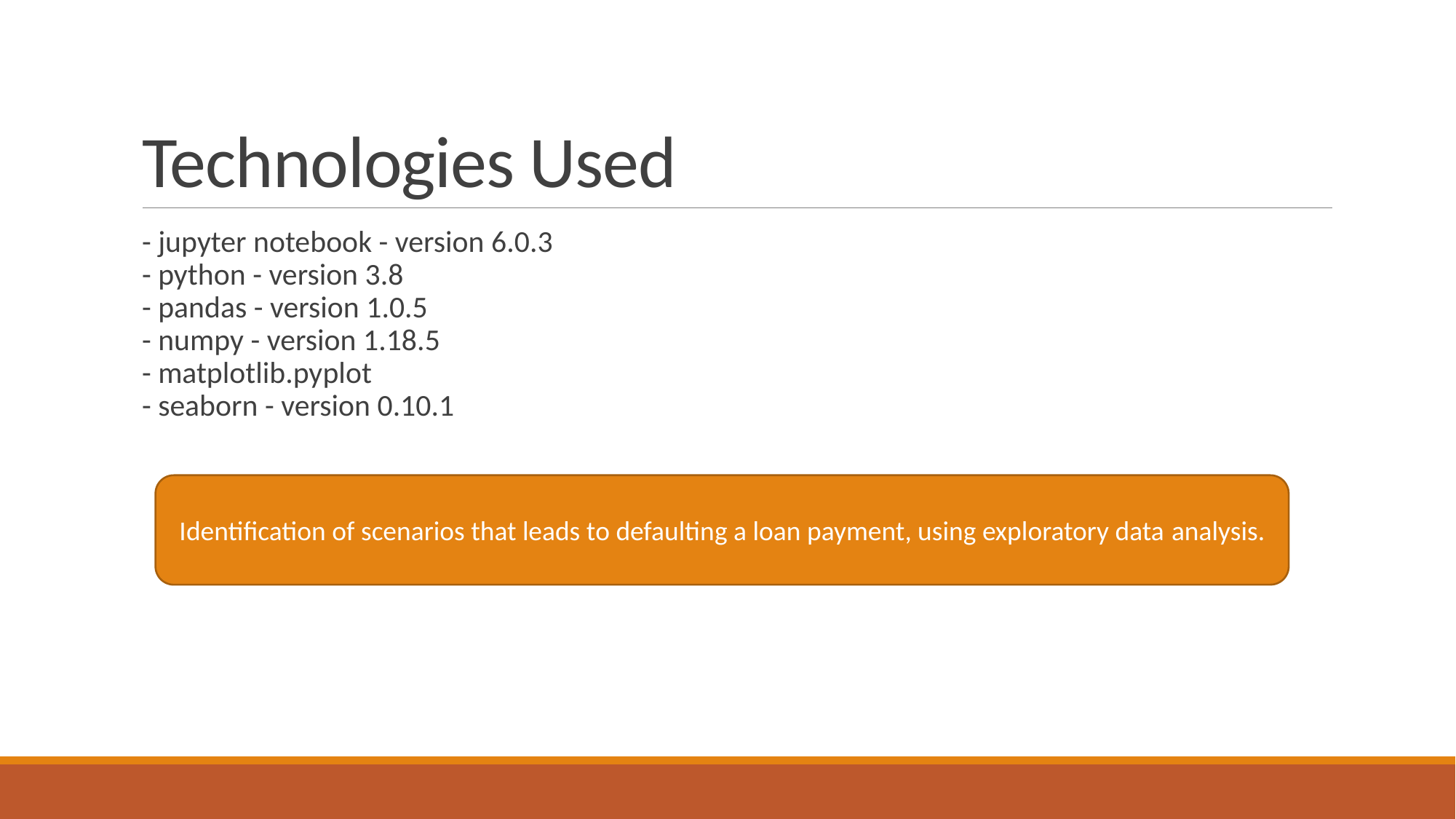

# Technologies Used
- jupyter notebook - version 6.0.3
- python - version 3.8
- pandas - version 1.0.5
- numpy - version 1.18.5
- matplotlib.pyplot
- seaborn - version 0.10.1
Identification of scenarios that leads to defaulting a loan payment, using exploratory data analysis.